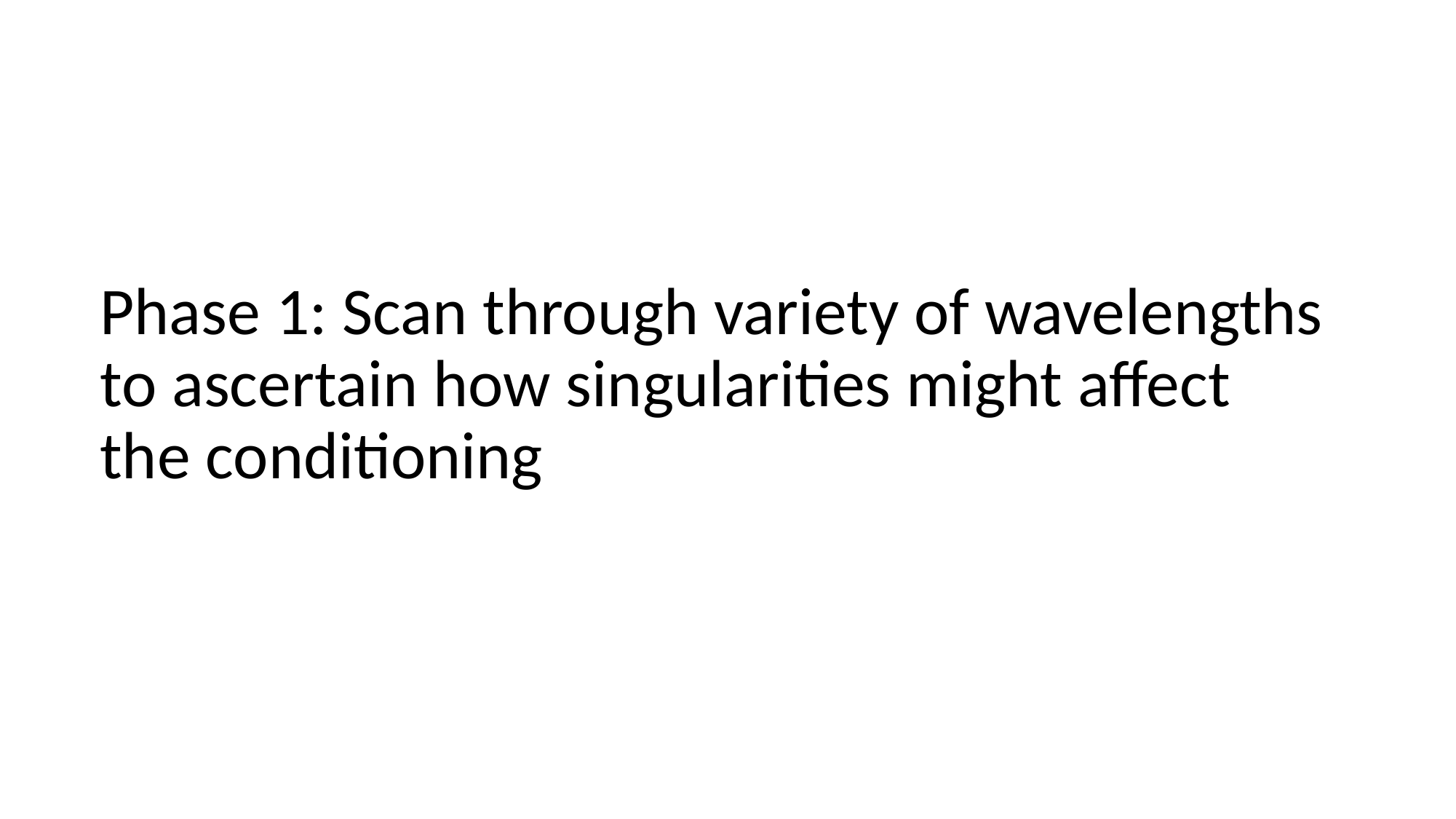

# Phase 1: Scan through variety of wavelengths to ascertain how singularities might affect the conditioning